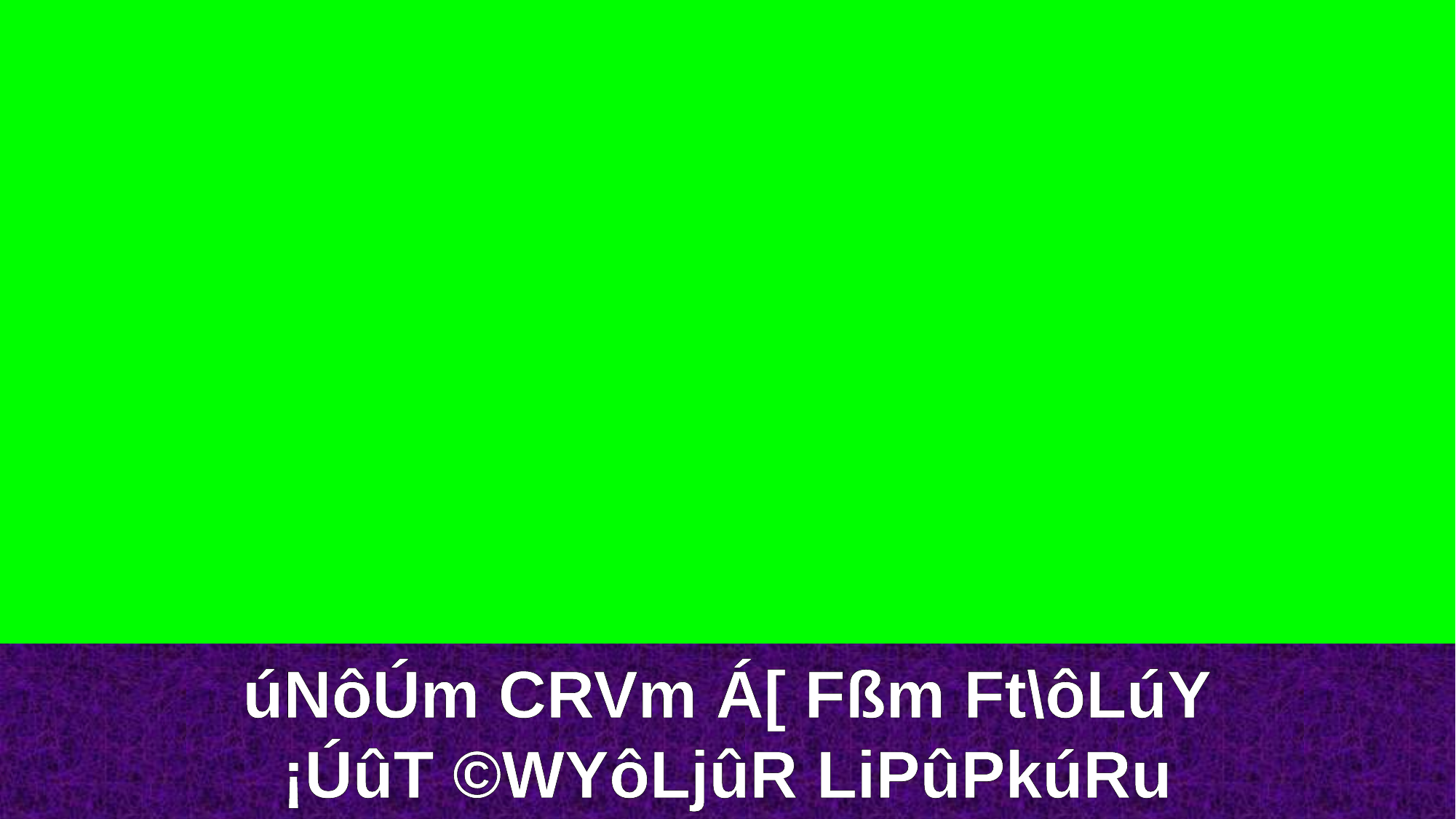

úNôÚm CRVm Á[ Fßm Ft\ôLúY
¡ÚûT ©WYôLjûR LiPûPkúRu